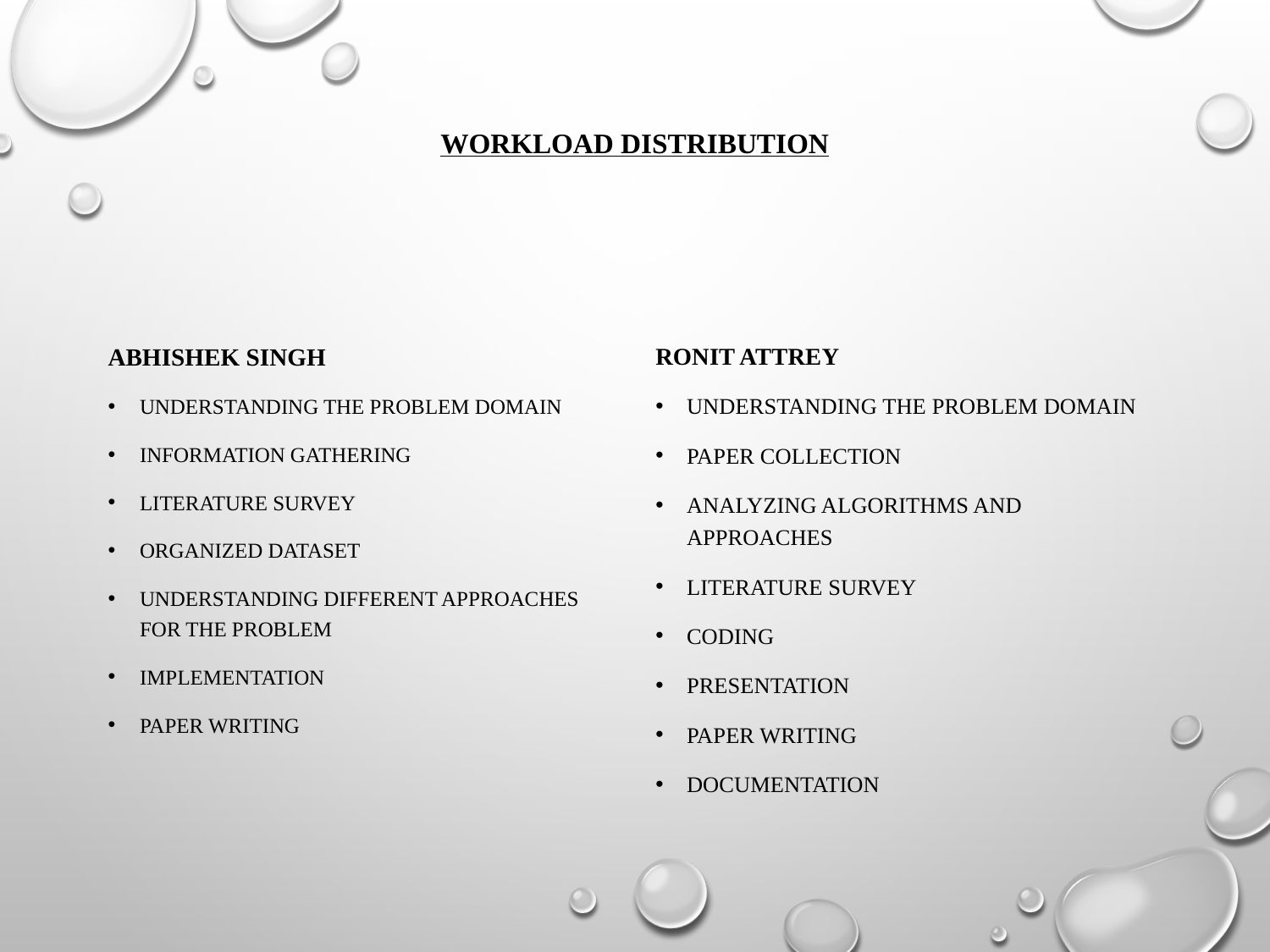

# WORKLOAD DISTRIBUTION
Abhishek Singh
Understanding the problem Domain
Information Gathering
Literature Survey
Organized Dataset
Understanding different approaches for the problem
Implementation
Paper writing

RONIT ATTREY
Understanding the problem Domain
Paper Collection
Analyzing algorithms and approaches
Literature Survey
Coding
Presentation
Paper writing
Documentation